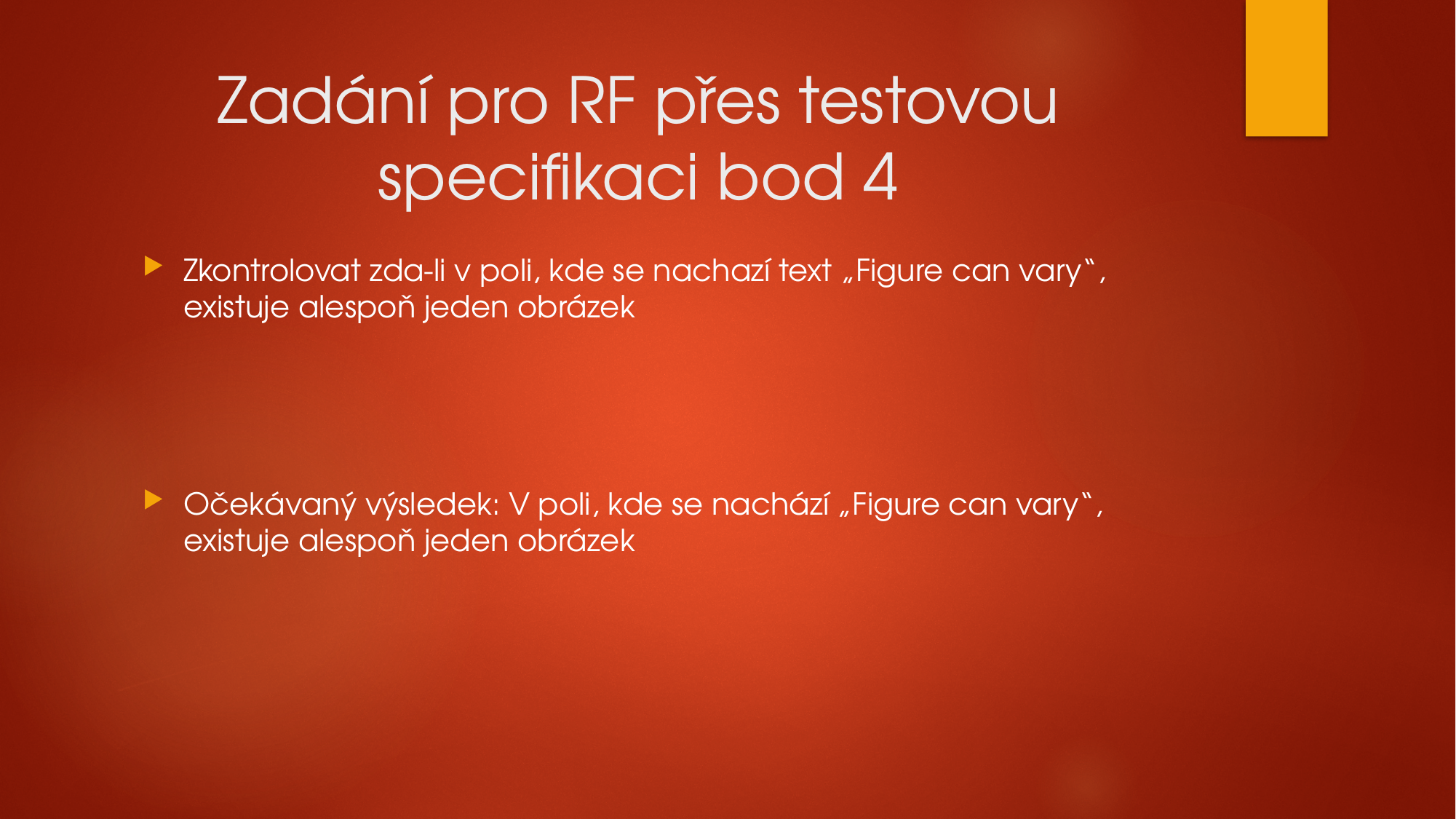

# Zadání pro RF přes testovou specifikaci bod 4
Zkontrolovat zda-li v poli, kde se nachazí text „Figure can vary“, existuje alespoň jeden obrázek
Očekávaný výsledek: V poli, kde se nachází „Figure can vary“, existuje alespoň jeden obrázek